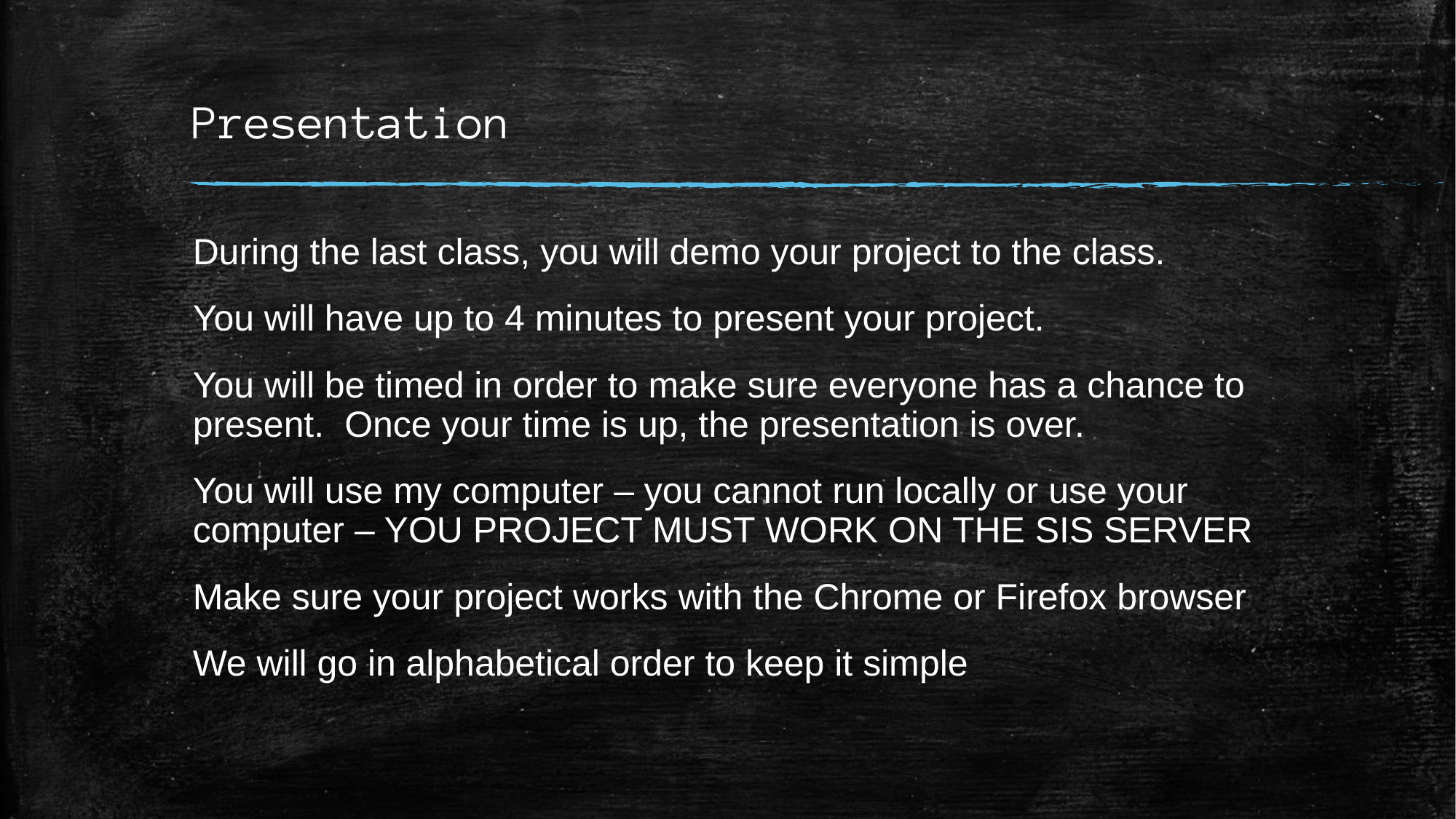

# Presentation
During the last class, you will demo your project to the class.
You will have up to 4 minutes to present your project.
You will be timed in order to make sure everyone has a chance to present.  Once your time is up, the presentation is over.
You will use my computer – you cannot run locally or use your computer – YOU PROJECT MUST WORK ON THE SIS SERVER
Make sure your project works with the Chrome or Firefox browser
We will go in alphabetical order to keep it simple